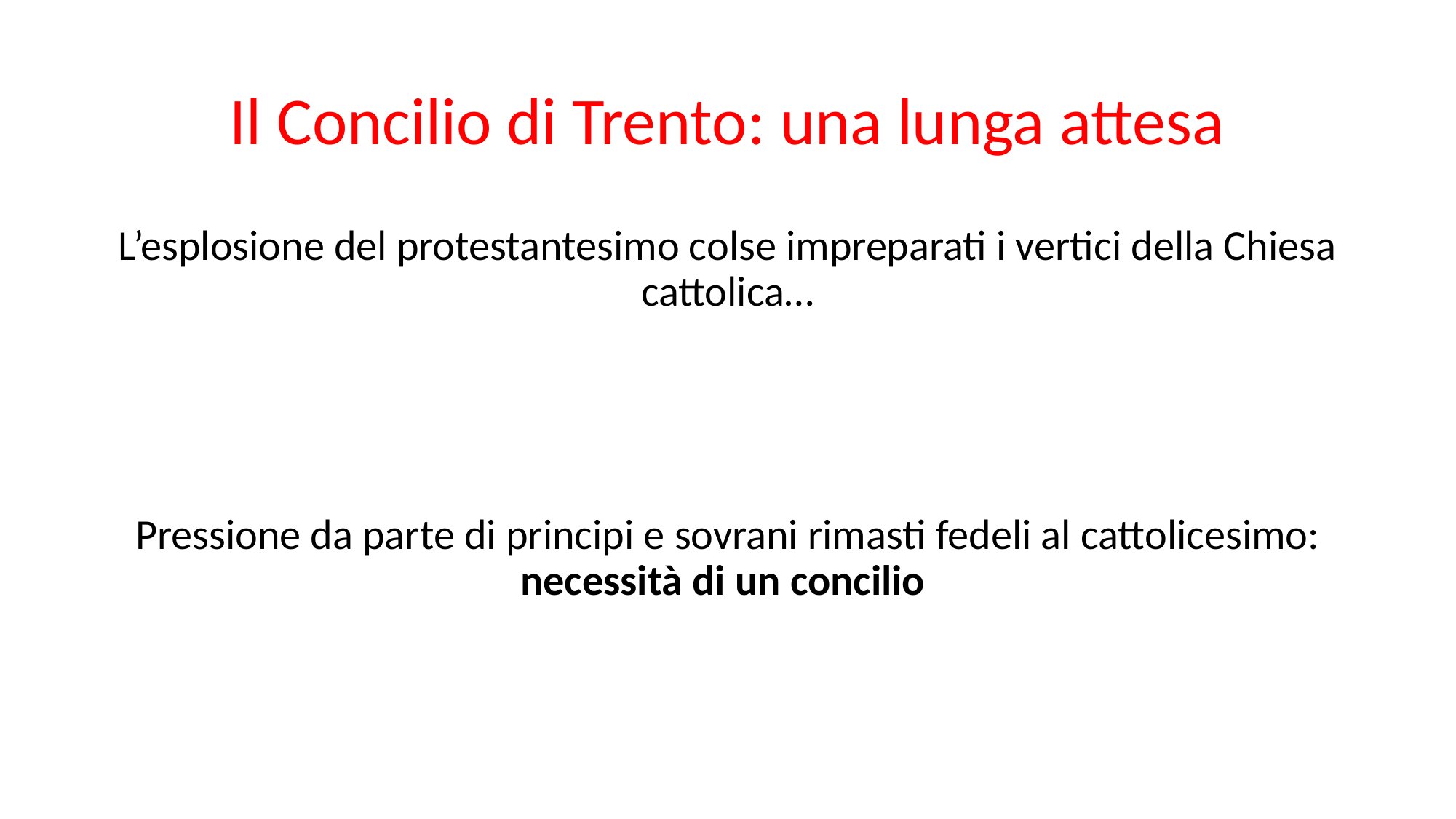

# Il Concilio di Trento: una lunga attesa
L’esplosione del protestantesimo colse impreparati i vertici della Chiesa cattolica…

Pressione da parte di principi e sovrani rimasti fedeli al cattolicesimo: necessità di un concilio